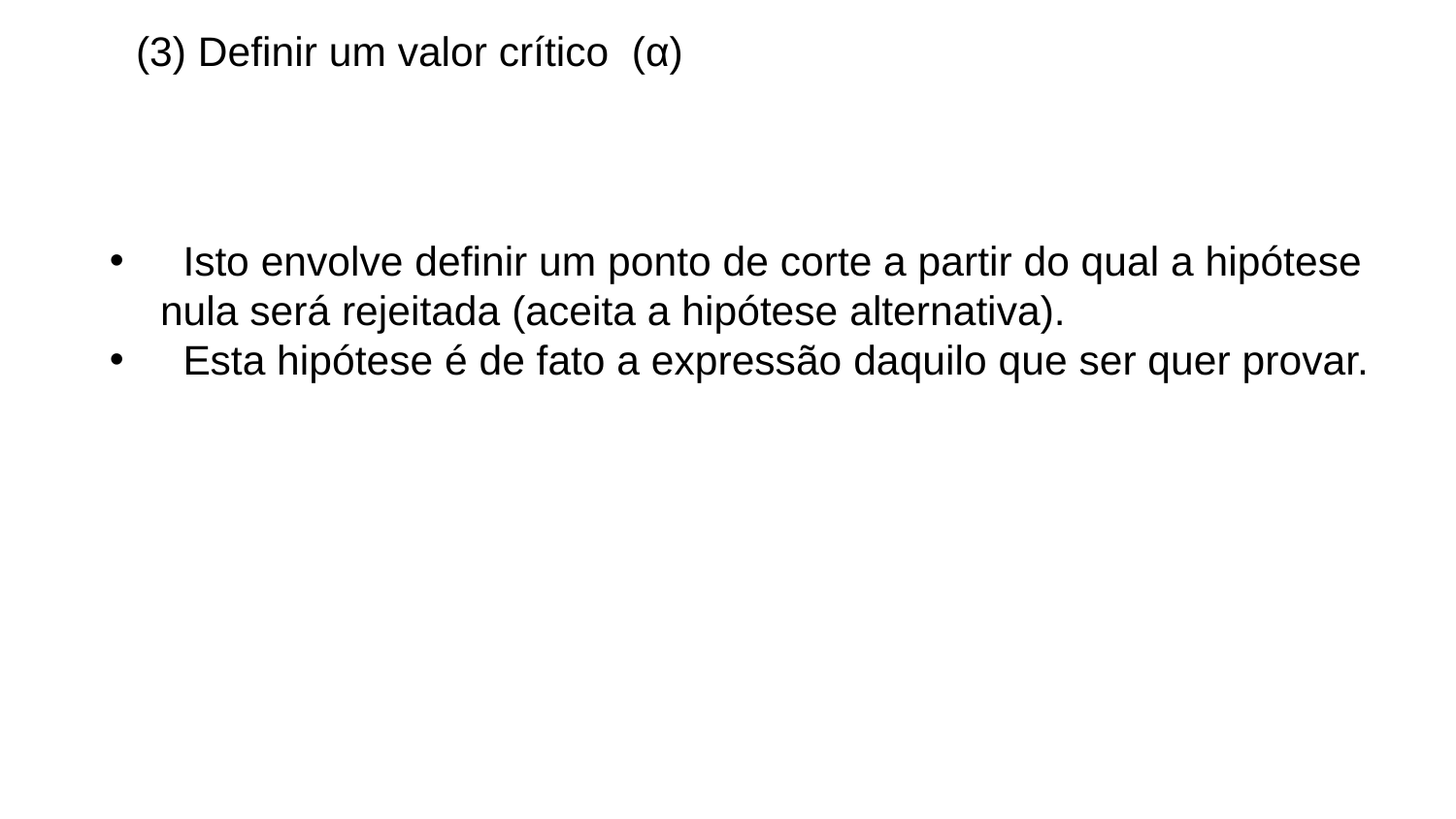

(3) Definir um valor crítico  (α)
  Isto envolve definir um ponto de corte a partir do qual a hipótese nula será rejeitada (aceita a hipótese alternativa).
  Esta hipótese é de fato a expressão daquilo que ser quer provar.